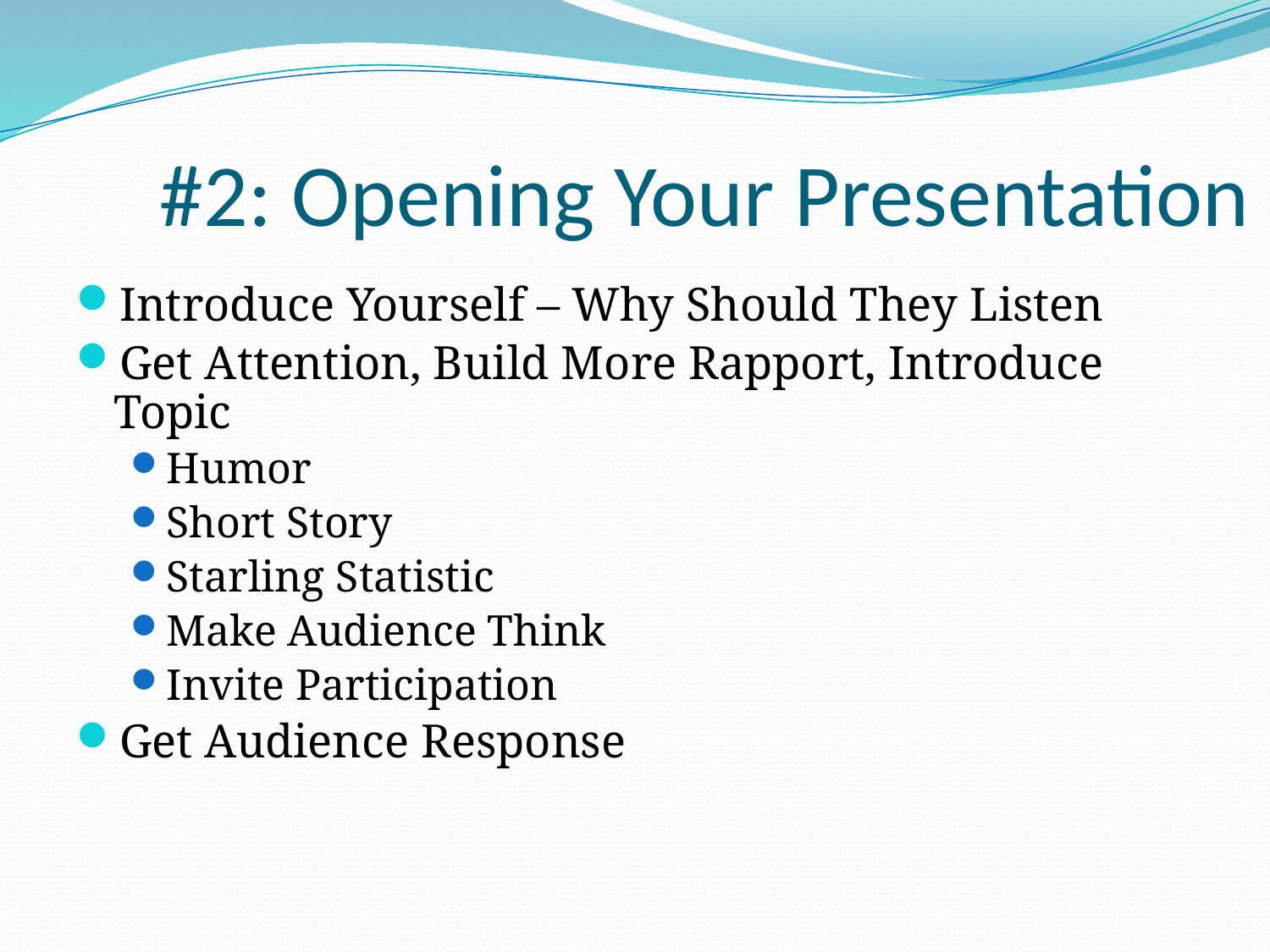

# #2: Opening Your Presentation
Introduce Yourself – Why Should They Listen
Get Attention, Build More Rapport, Introduce Topic
Humor
Short Story
Starling Statistic
Make Audience Think
Invite Participation
Get Audience Response